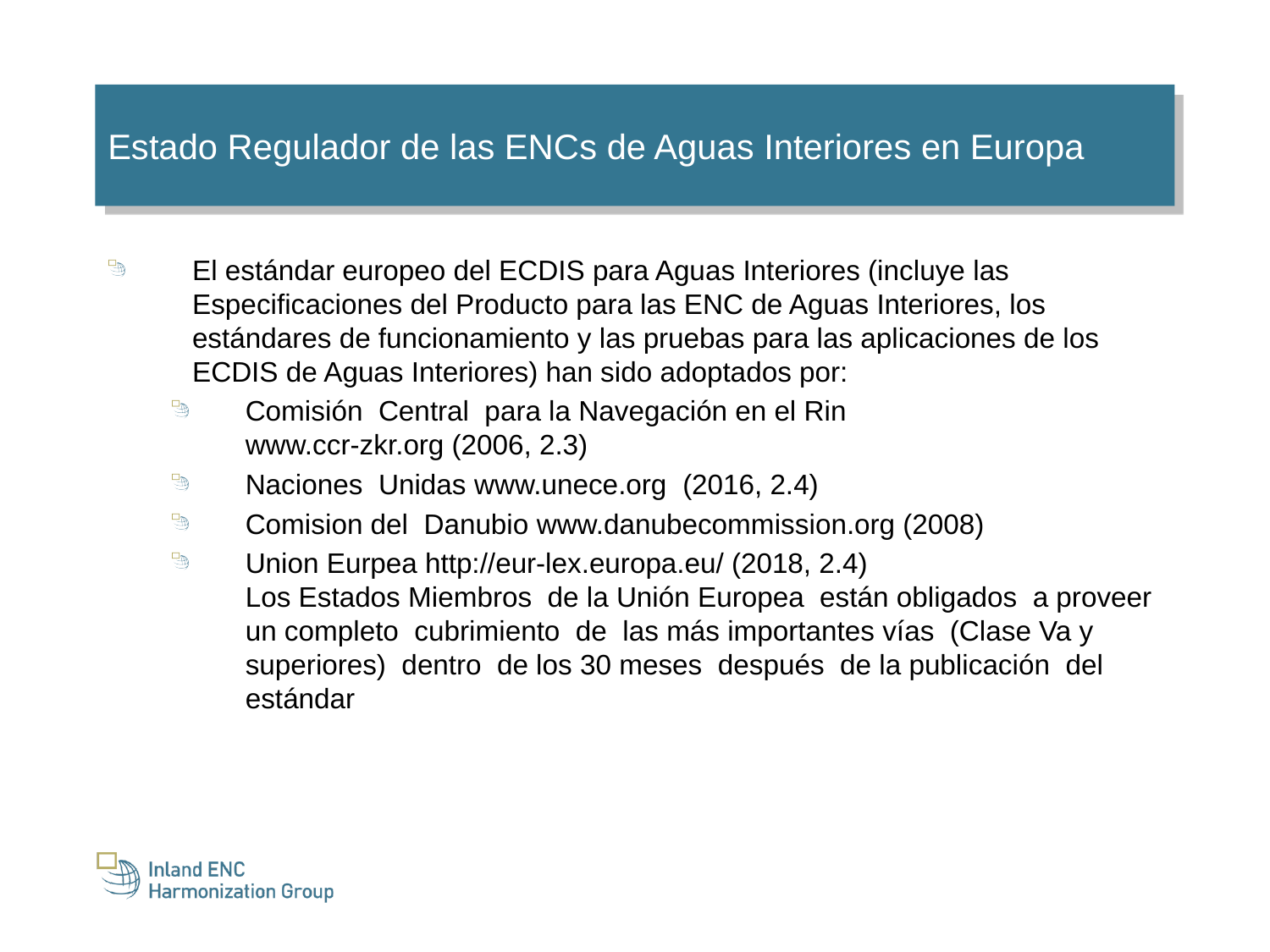

Estado Regulador de las ENCs de Aguas Interiores en Europa
El estándar europeo del ECDIS para Aguas Interiores (incluye las Especificaciones del Producto para las ENC de Aguas Interiores, los estándares de funcionamiento y las pruebas para las aplicaciones de los ECDIS de Aguas Interiores) han sido adoptados por:
Comisión  Central  para la Navegación en el Rin
www.ccr-zkr.org (2006, 2.3)
Naciones  Unidas www.unece.org  (2016, 2.4)
Comision del  Danubio www.danubecommission.org (2008)
Union Eurpea http://eur-lex.europa.eu/ (2018, 2.4)
Los Estados Miembros  de la Unión Europea  están obligados  a proveer  un completo  cubrimiento  de  las más importantes vías  (Clase Va y superiores)  dentro  de los 30 meses  después  de la publicación  del estándar